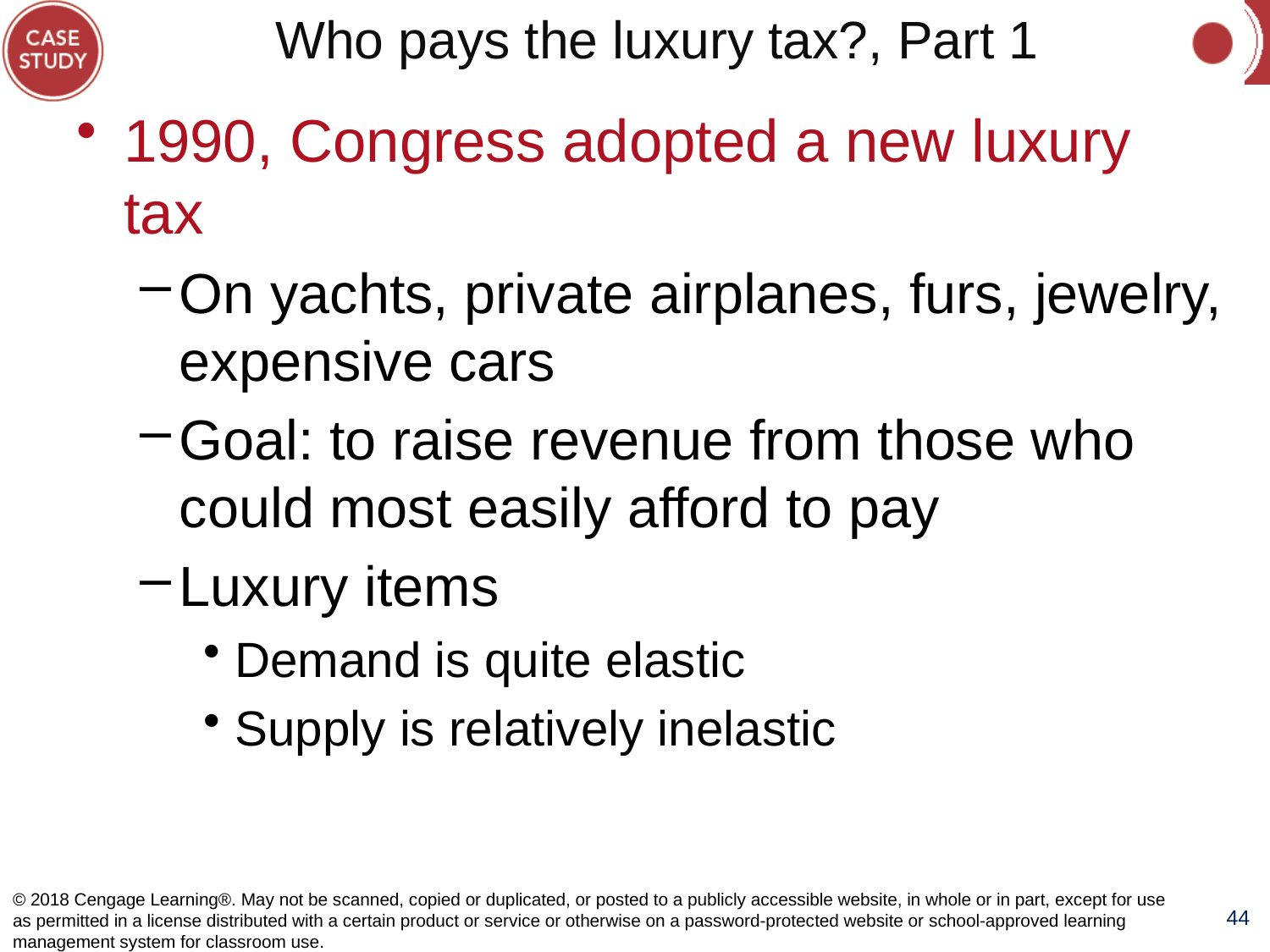

# Who pays the luxury tax?, Part 1
1990, Congress adopted a new luxury tax
On yachts, private airplanes, furs, jewelry, expensive cars
Goal: to raise revenue from those who could most easily afford to pay
Luxury items
Demand is quite elastic
Supply is relatively inelastic
© 2018 Cengage Learning®. May not be scanned, copied or duplicated, or posted to a publicly accessible website, in whole or in part, except for use as permitted in a license distributed with a certain product or service or otherwise on a password-protected website or school-approved learning management system for classroom use.
44